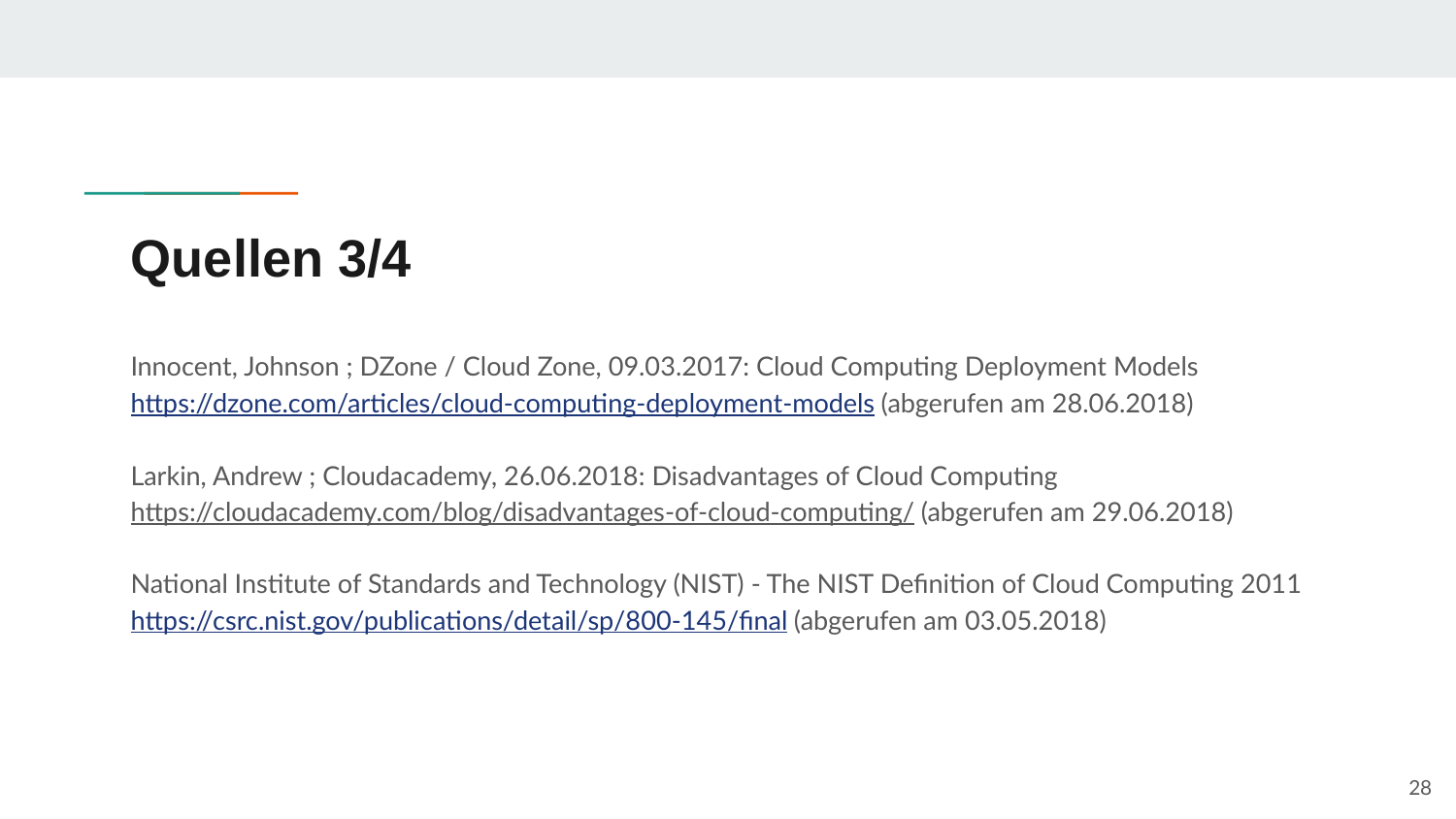

# Quellen 3/4
Innocent, Johnson ; DZone / Cloud Zone, 09.03.2017: Cloud Computing Deployment Models
https://dzone.com/articles/cloud-computing-deployment-models (abgerufen am 28.06.2018)
Larkin, Andrew ; Cloudacademy, 26.06.2018: Disadvantages of Cloud Computing
https://cloudacademy.com/blog/disadvantages-of-cloud-computing/ (abgerufen am 29.06.2018)
National Institute of Standards and Technology (NIST) - The NIST Definition of Cloud Computing 2011
https://csrc.nist.gov/publications/detail/sp/800-145/final (abgerufen am 03.05.2018)
28